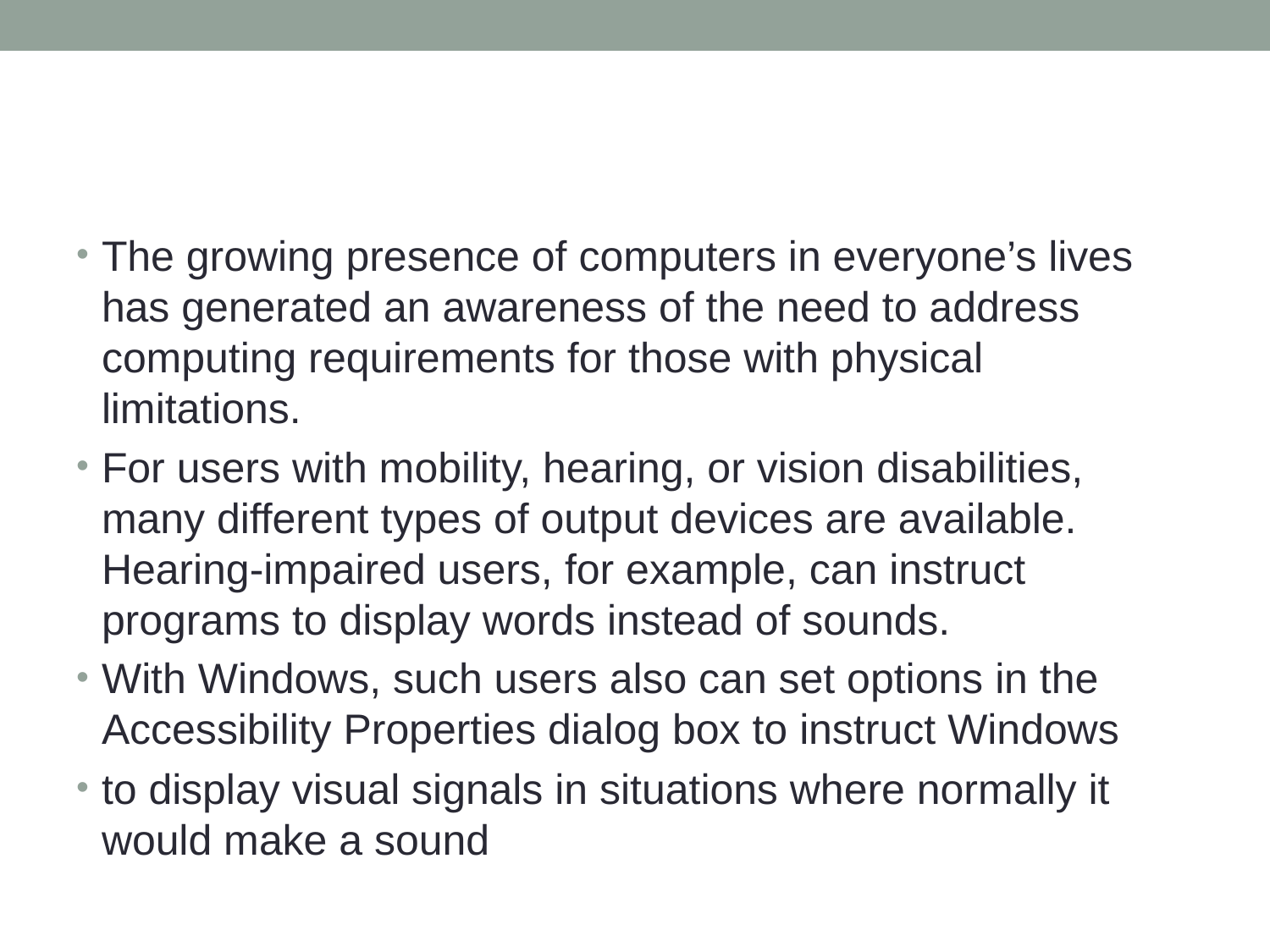

#
The growing presence of computers in everyone’s lives has generated an awareness of the need to address computing requirements for those with physical limitations.
For users with mobility, hearing, or vision disabilities, many different types of output devices are available. Hearing-impaired users, for example, can instruct programs to display words instead of sounds.
With Windows, such users also can set options in the Accessibility Properties dialog box to instruct Windows
to display visual signals in situations where normally it would make a sound